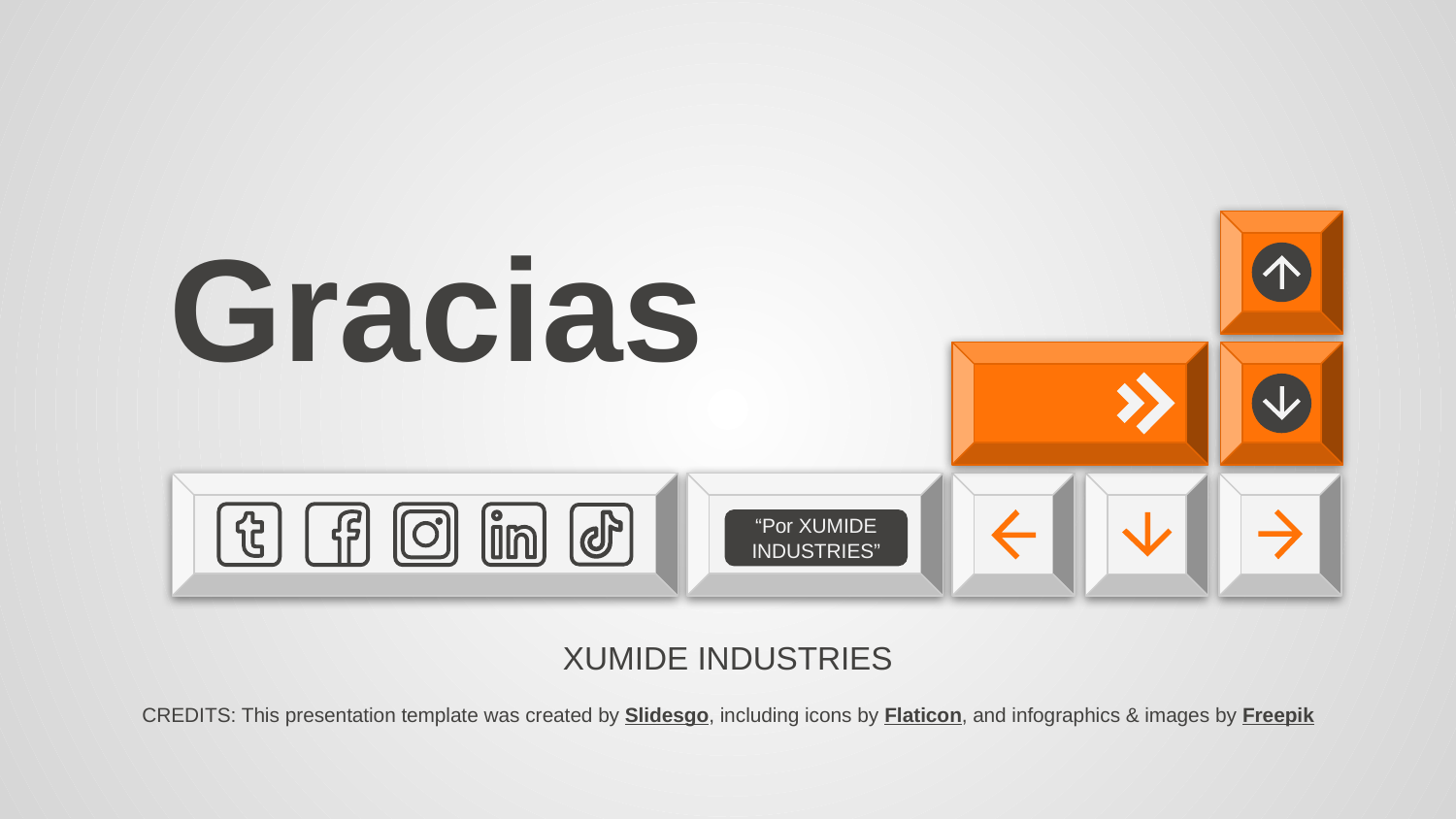

# Gracias

“Por XUMIDE INDUSTRIES”
XUMIDE INDUSTRIES